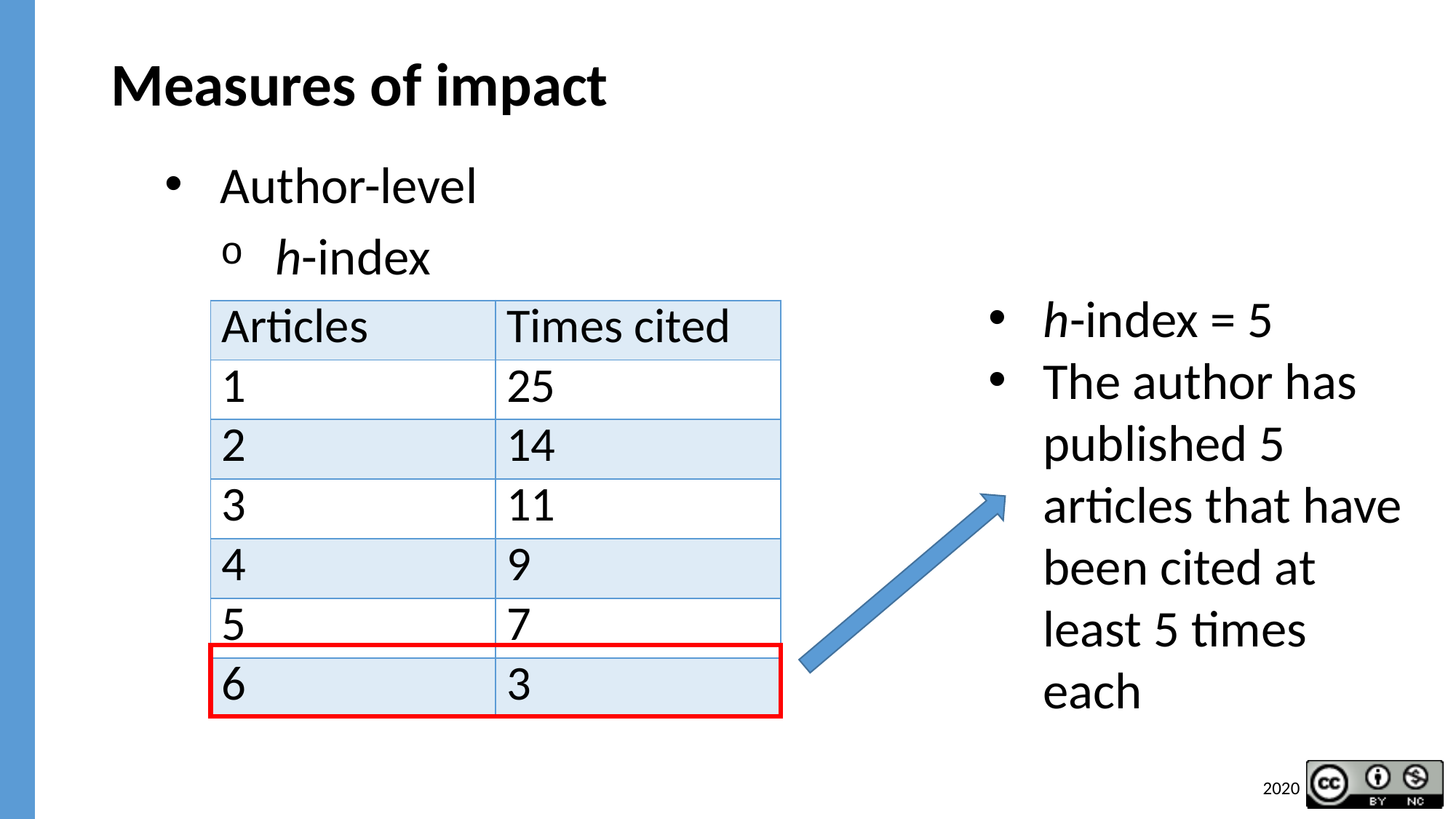

# Measures of impact
Author-level
h-index
h-index = 5
The author has published 5 articles that have been cited at least 5 times each
| Articles | Times cited |
| --- | --- |
| 1 | 25 |
| 2 | 14 |
| 3 | 11 |
| 4 | 9 |
| 5 | 7 |
| 6 | 3 |